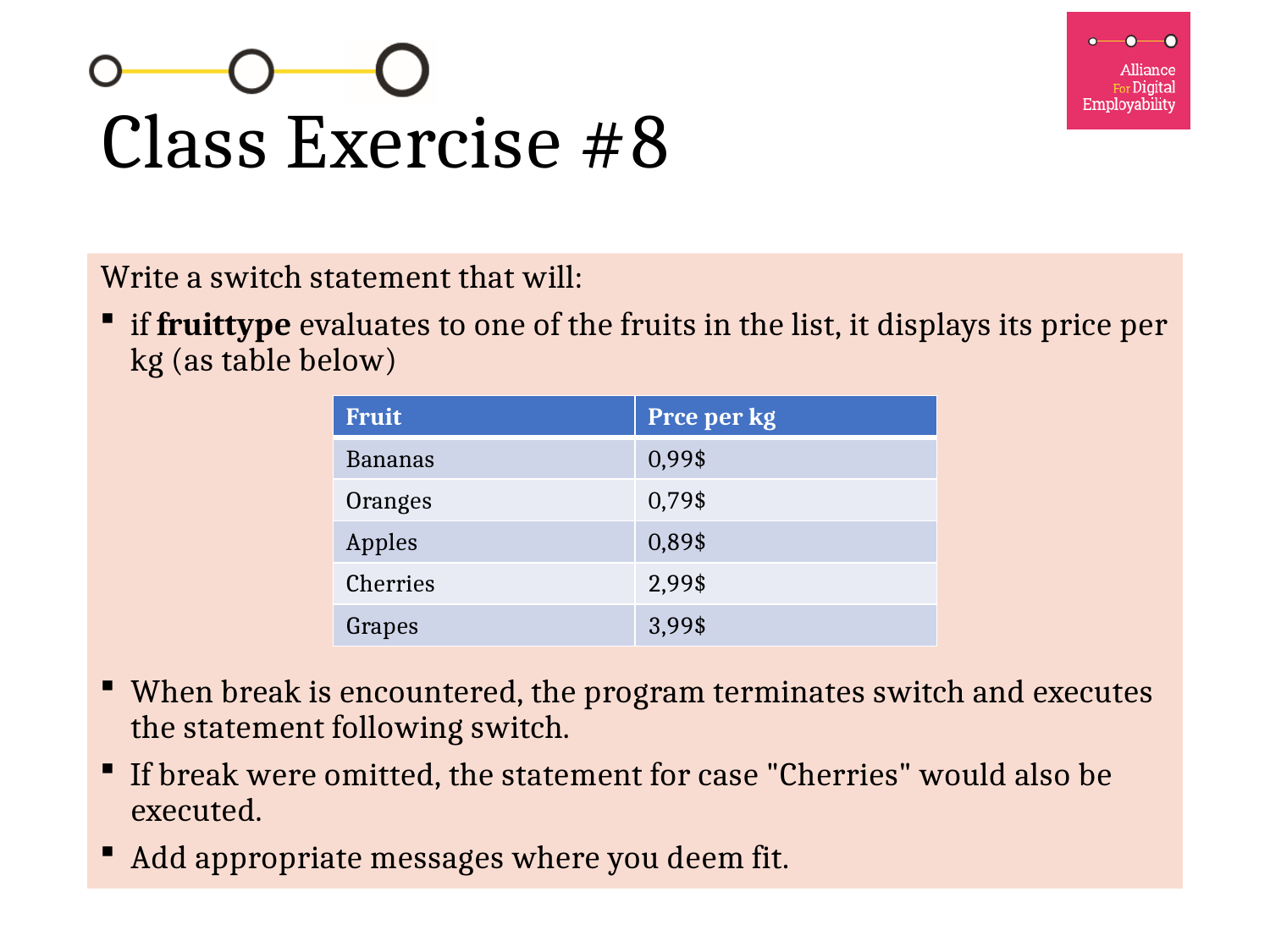

# Class Exercise #8
Write a switch statement that will:
if fruittype evaluates to one of the fruits in the list, it displays its price per kg (as table below)

When break is encountered, the program terminates switch and executes the statement following switch.
If break were omitted, the statement for case "Cherries" would also be executed.
Add appropriate messages where you deem fit.
| Fruit | Prce per kg |
| --- | --- |
| Bananas | 0,99$ |
| Oranges | 0,79$ |
| Apples | 0,89$ |
| Cherries | 2,99$ |
| Grapes | 3,99$ |